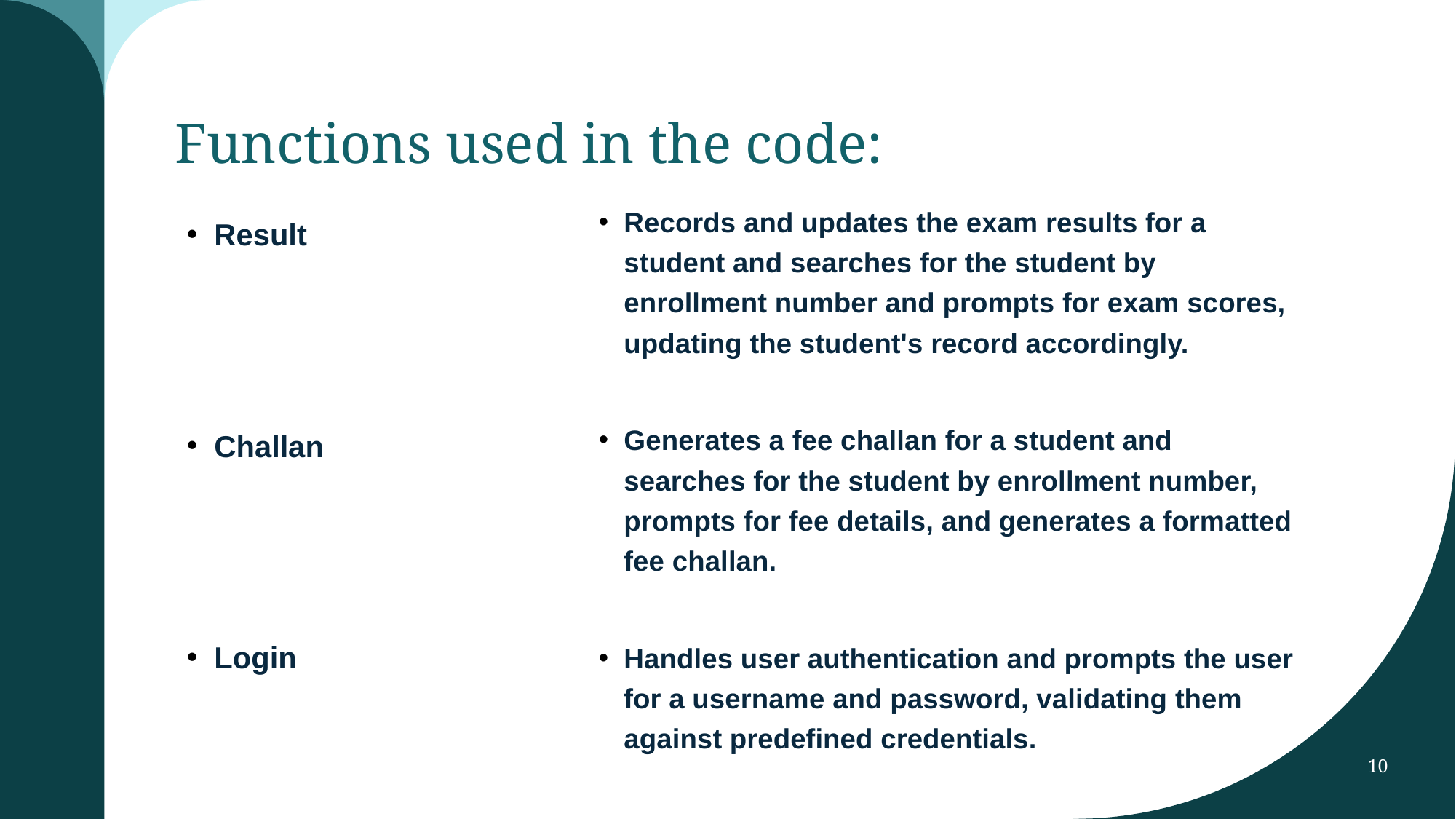

# Functions used in the code:
Records and updates the exam results for a student and searches for the student by enrollment number and prompts for exam scores, updating the student's record accordingly.

Generates a fee challan for a student and searches for the student by enrollment number, prompts for fee details, and generates a formatted fee challan.

Handles user authentication and prompts the user for a username and password, validating them against predefined credentials.
Result

Challan

Login
10